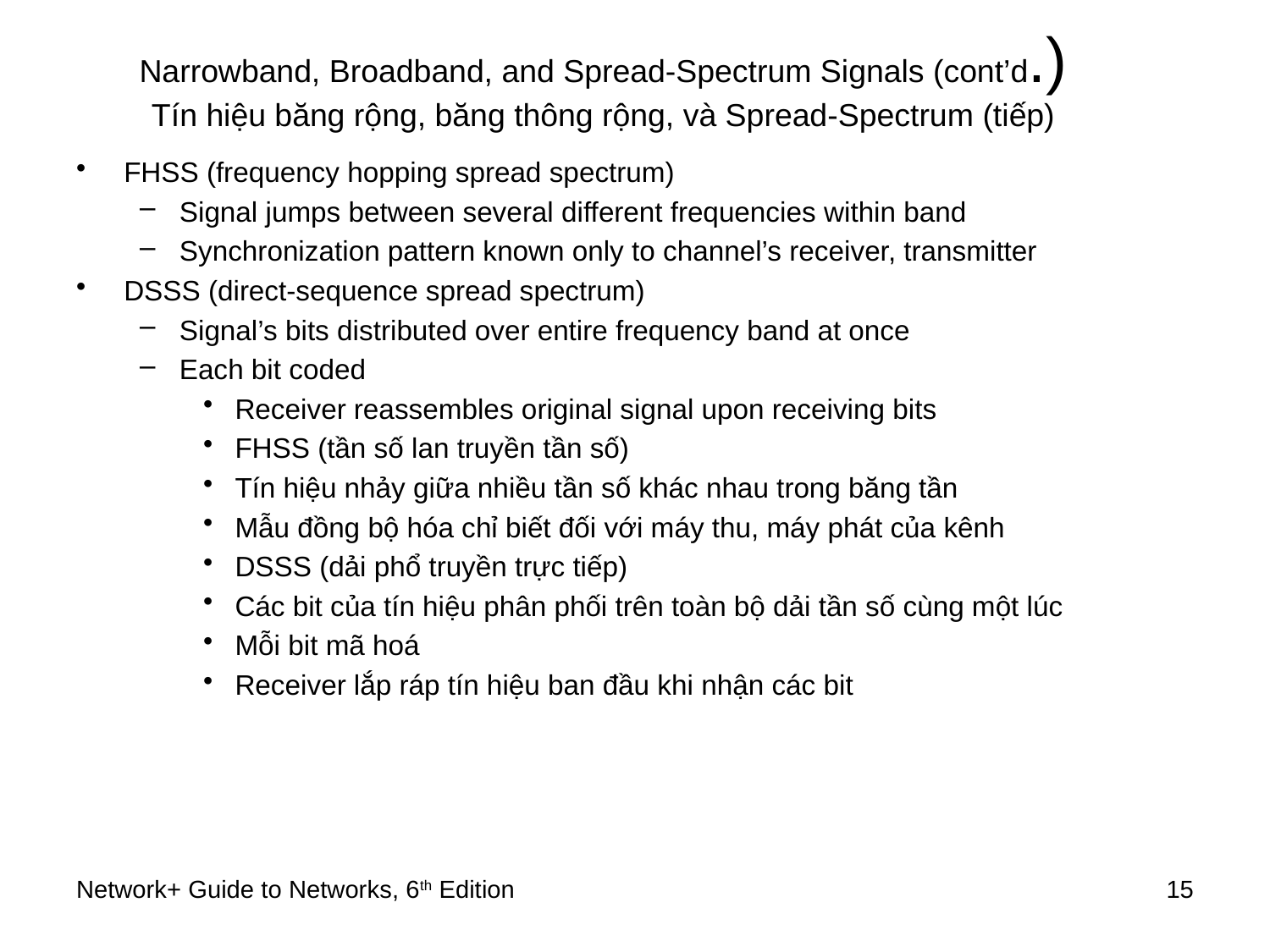

# Narrowband, Broadband, and Spread-Spectrum Signals (cont’d.) Tín hiệu băng rộng, băng thông rộng, và Spread-Spectrum (tiếp)
FHSS (frequency hopping spread spectrum)
Signal jumps between several different frequencies within band
Synchronization pattern known only to channel’s receiver, transmitter
DSSS (direct-sequence spread spectrum)
Signal’s bits distributed over entire frequency band at once
Each bit coded
Receiver reassembles original signal upon receiving bits
FHSS (tần số lan truyền tần số)
Tín hiệu nhảy giữa nhiều tần số khác nhau trong băng tần
Mẫu đồng bộ hóa chỉ biết đối với máy thu, máy phát của kênh
DSSS (dải phổ truyền trực tiếp)
Các bit của tín hiệu phân phối trên toàn bộ dải tần số cùng một lúc
Mỗi bit mã hoá
Receiver lắp ráp tín hiệu ban đầu khi nhận các bit

Network+ Guide to Networks, 6th Edition
15